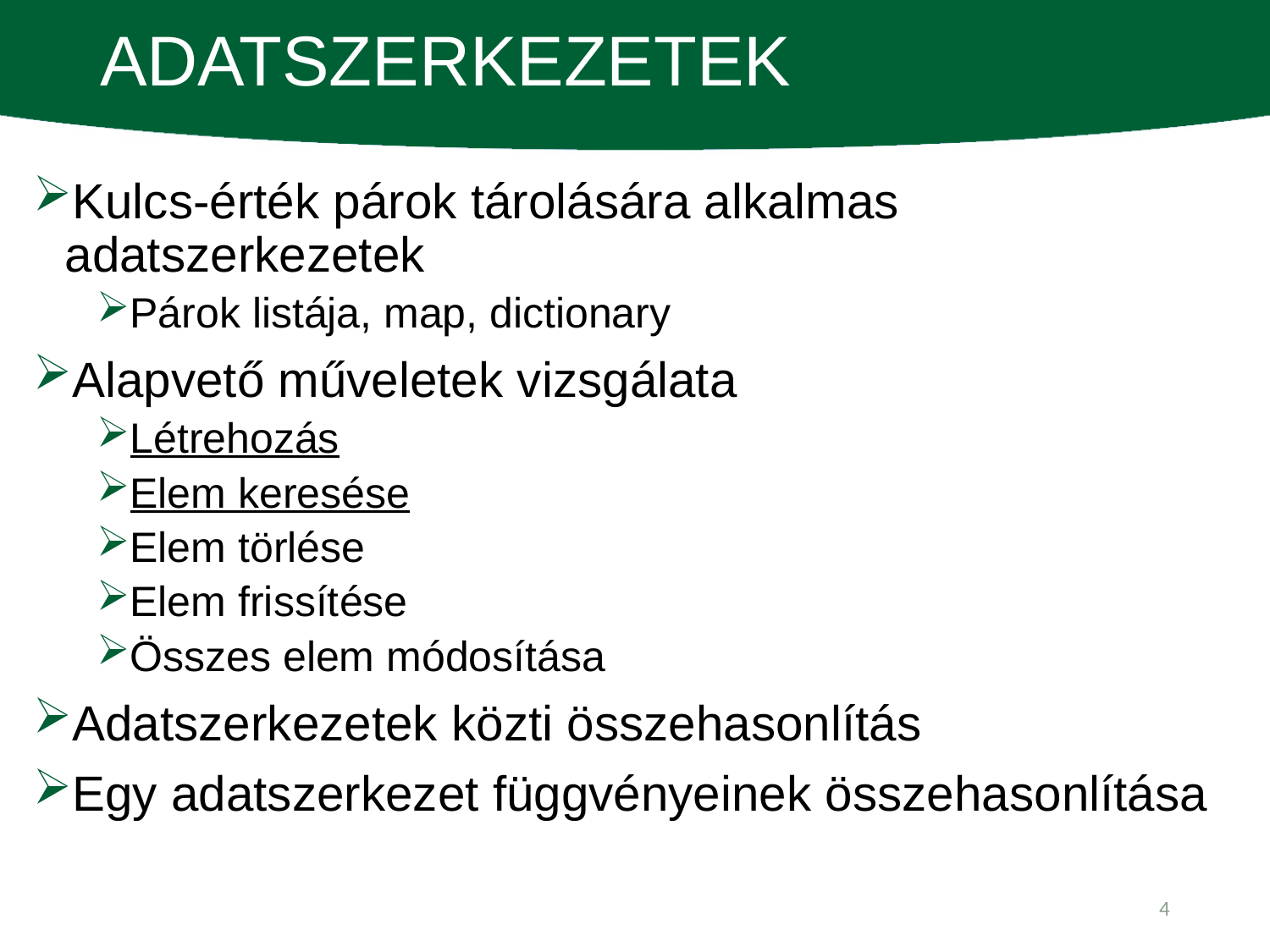

# Adatszerkezetek
Kulcs-érték párok tárolására alkalmas adatszerkezetek
Párok listája, map, dictionary
Alapvető műveletek vizsgálata
Létrehozás
Elem keresése
Elem törlése
Elem frissítése
Összes elem módosítása
Adatszerkezetek közti összehasonlítás
Egy adatszerkezet függvényeinek összehasonlítása
4